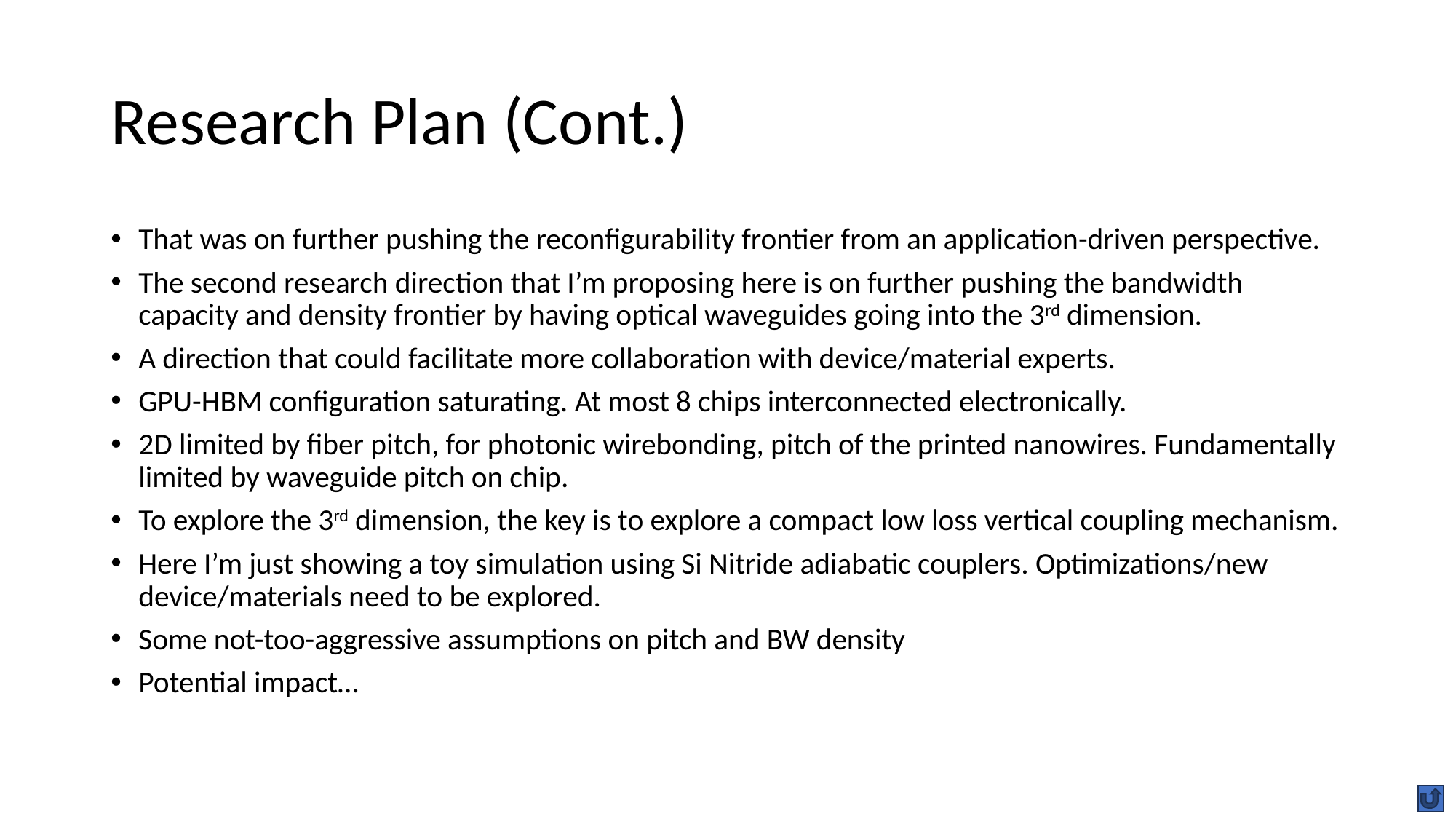

# Research Plan (Cont.)
That was on further pushing the reconfigurability frontier from an application-driven perspective.
The second research direction that I’m proposing here is on further pushing the bandwidth capacity and density frontier by having optical waveguides going into the 3rd dimension.
A direction that could facilitate more collaboration with device/material experts.
GPU-HBM configuration saturating. At most 8 chips interconnected electronically.
2D limited by fiber pitch, for photonic wirebonding, pitch of the printed nanowires. Fundamentally limited by waveguide pitch on chip.
To explore the 3rd dimension, the key is to explore a compact low loss vertical coupling mechanism.
Here I’m just showing a toy simulation using Si Nitride adiabatic couplers. Optimizations/new device/materials need to be explored.
Some not-too-aggressive assumptions on pitch and BW density
Potential impact…